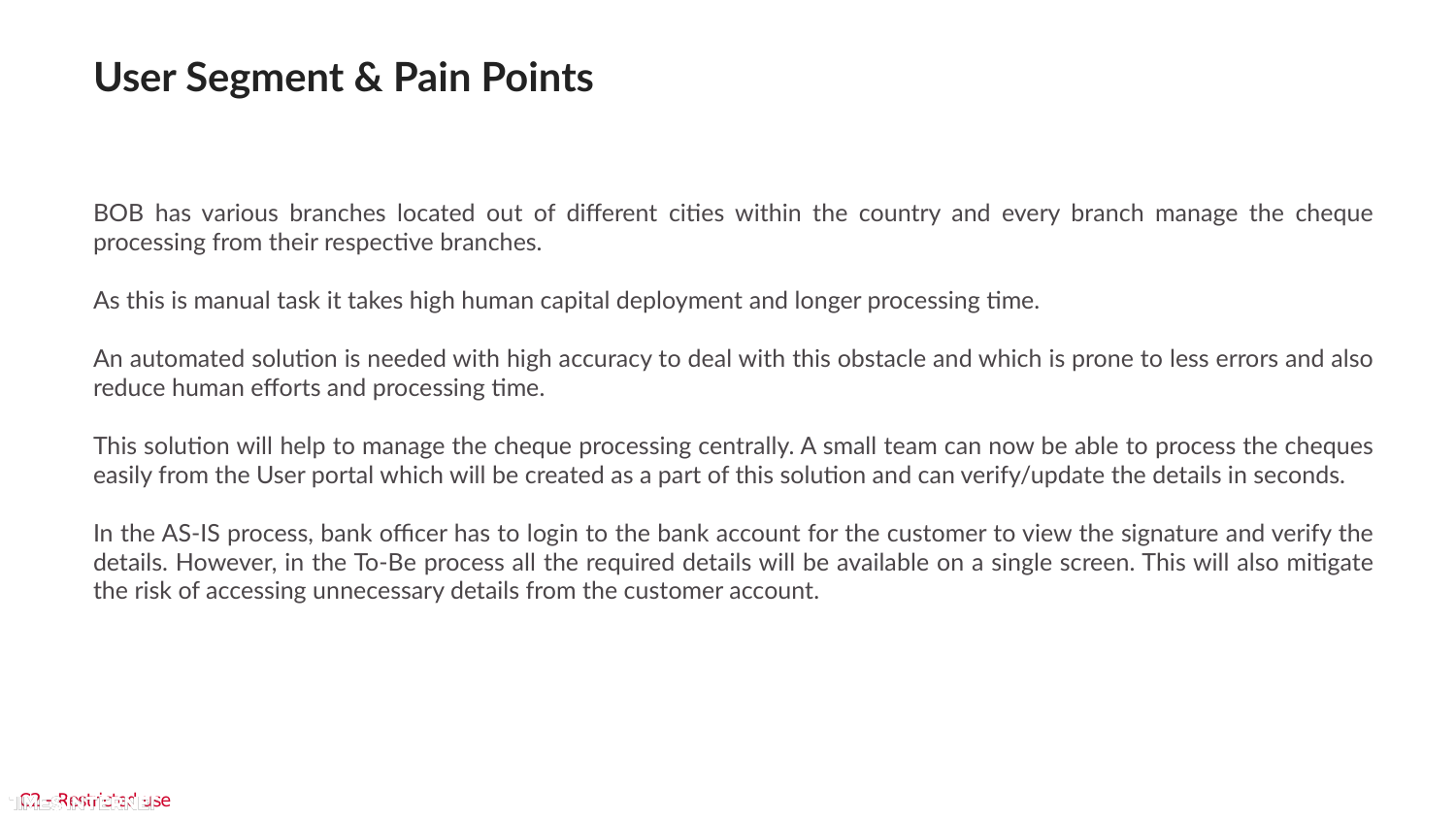

# User Segment & Pain Points
BOB has various branches located out of different cities within the country and every branch manage the cheque processing from their respective branches.

As this is manual task it takes high human capital deployment and longer processing time.

An automated solution is needed with high accuracy to deal with this obstacle and which is prone to less errors and also reduce human efforts and processing time.

This solution will help to manage the cheque processing centrally. A small team can now be able to process the cheques easily from the User portal which will be created as a part of this solution and can verify/update the details in seconds.

In the AS-IS process, bank officer has to login to the bank account for the customer to view the signature and verify the details. However, in the To-Be process all the required details will be available on a single screen. This will also mitigate the risk of accessing unnecessary details from the customer account.